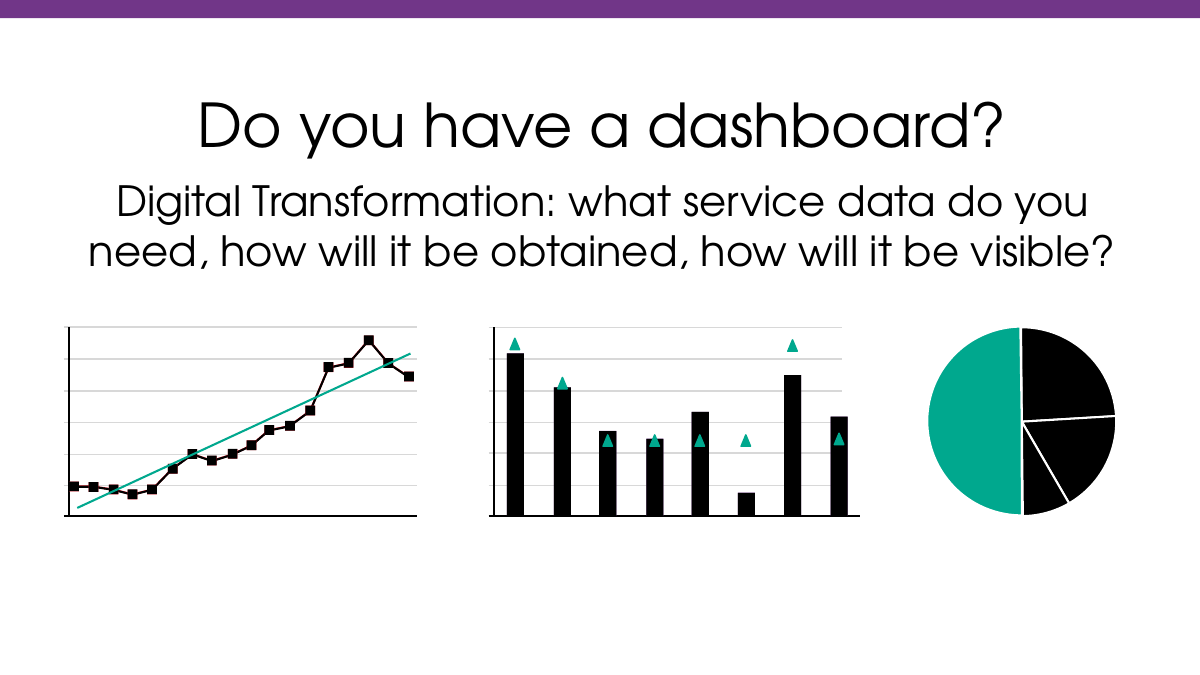

# Do you have a dashboard?
Digital Transformation: what service data do you need, how will it be obtained, how will it be visible?